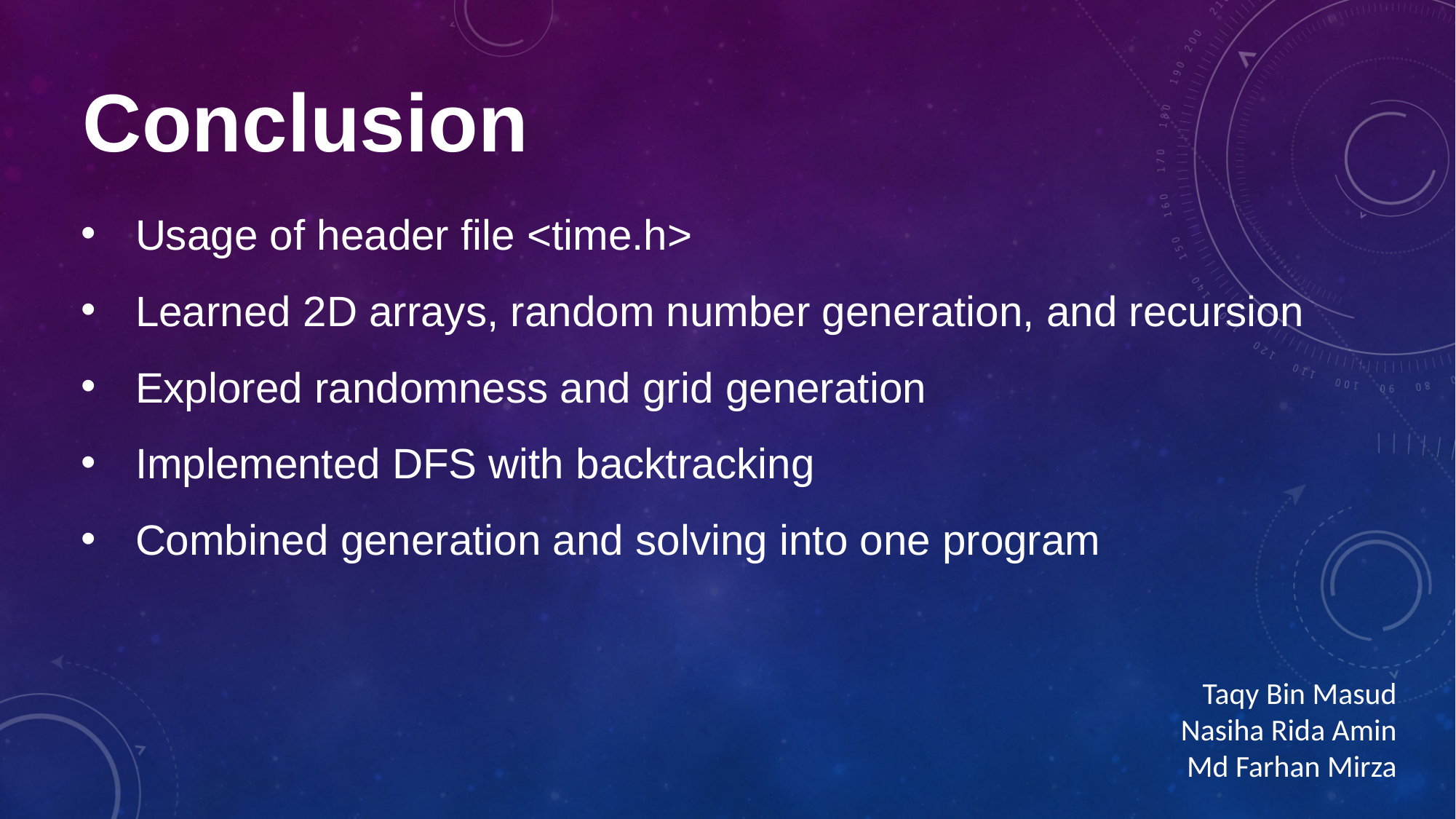

Conclusion
Usage of header file <time.h>
Learned 2D arrays, random number generation, and recursion
Explored randomness and grid generation
Implemented DFS with backtracking
Combined generation and solving into one program